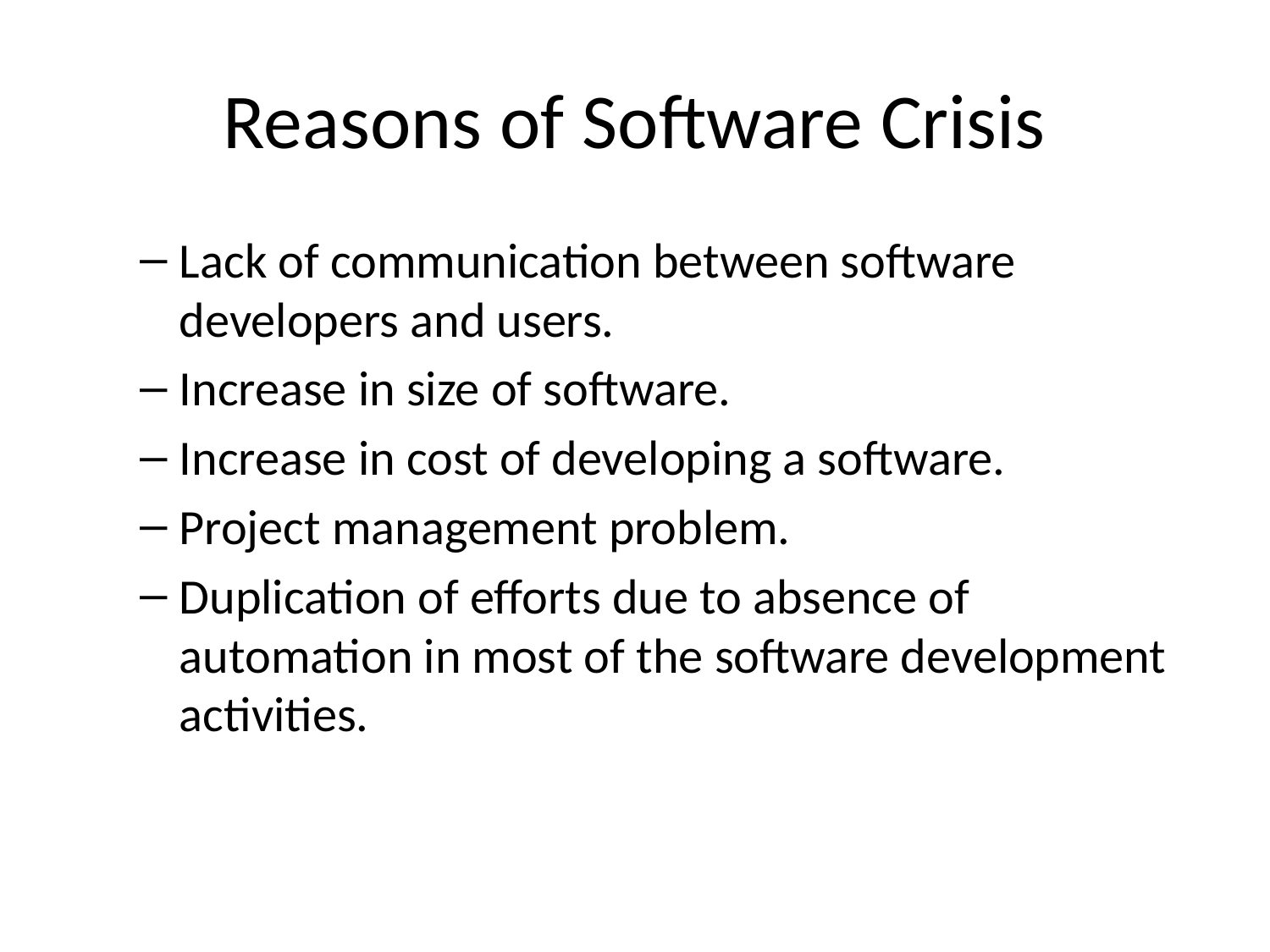

# Reasons of Software Crisis
Lack of communication between software developers and users.
Increase in size of software.
Increase in cost of developing a software.
Project management problem.
Duplication of efforts due to absence of automation in most of the software development activities.